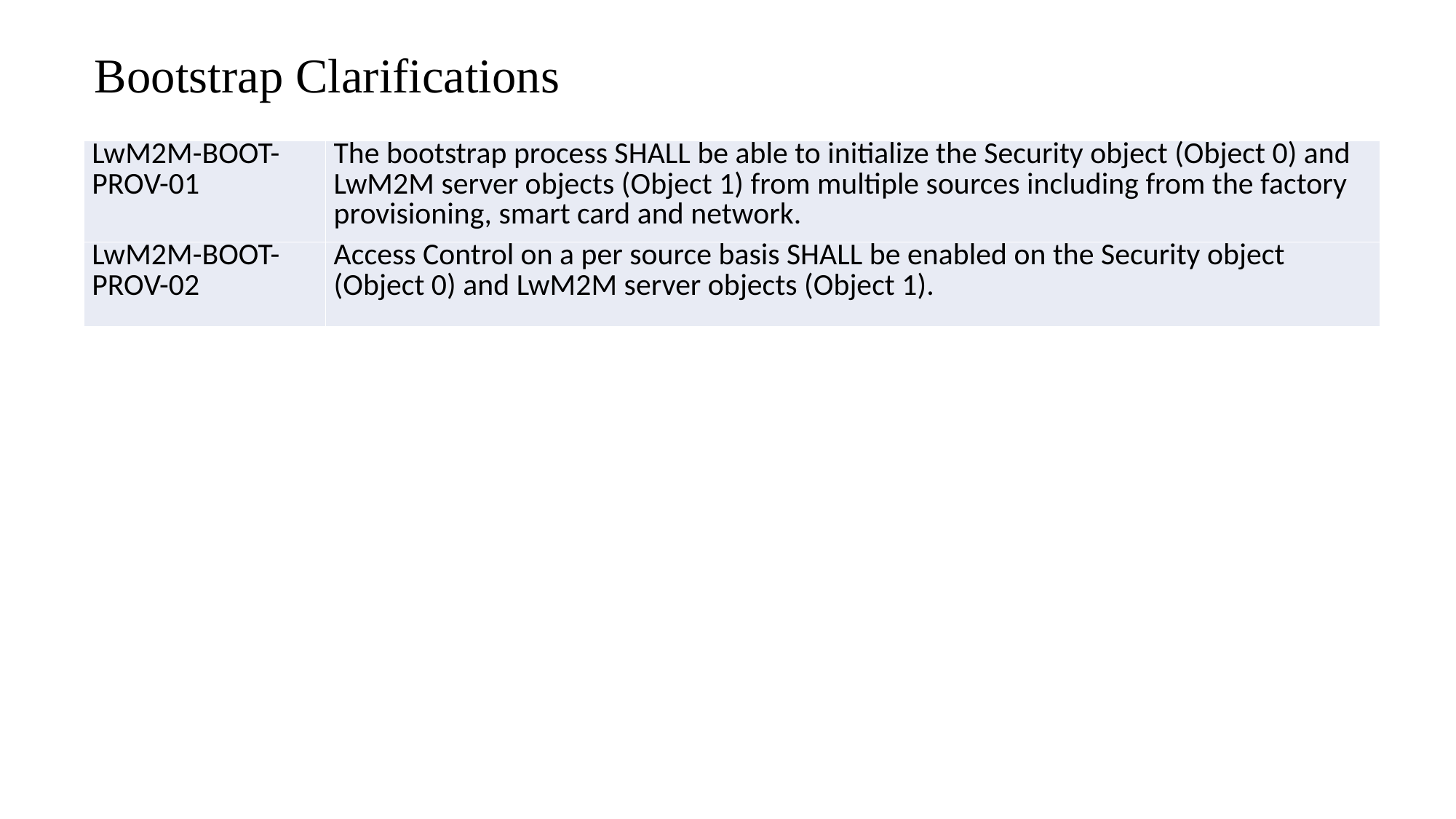

Bootstrap Clarifications
| LwM2M-BOOT-PROV-01 | The bootstrap process SHALL be able to initialize the Security object (Object 0) and LwM2M server objects (Object 1) from multiple sources including from the factory provisioning, smart card and network. |
| --- | --- |
| LwM2M-BOOT-PROV-02 | Access Control on a per source basis SHALL be enabled on the Security object (Object 0) and LwM2M server objects (Object 1). |